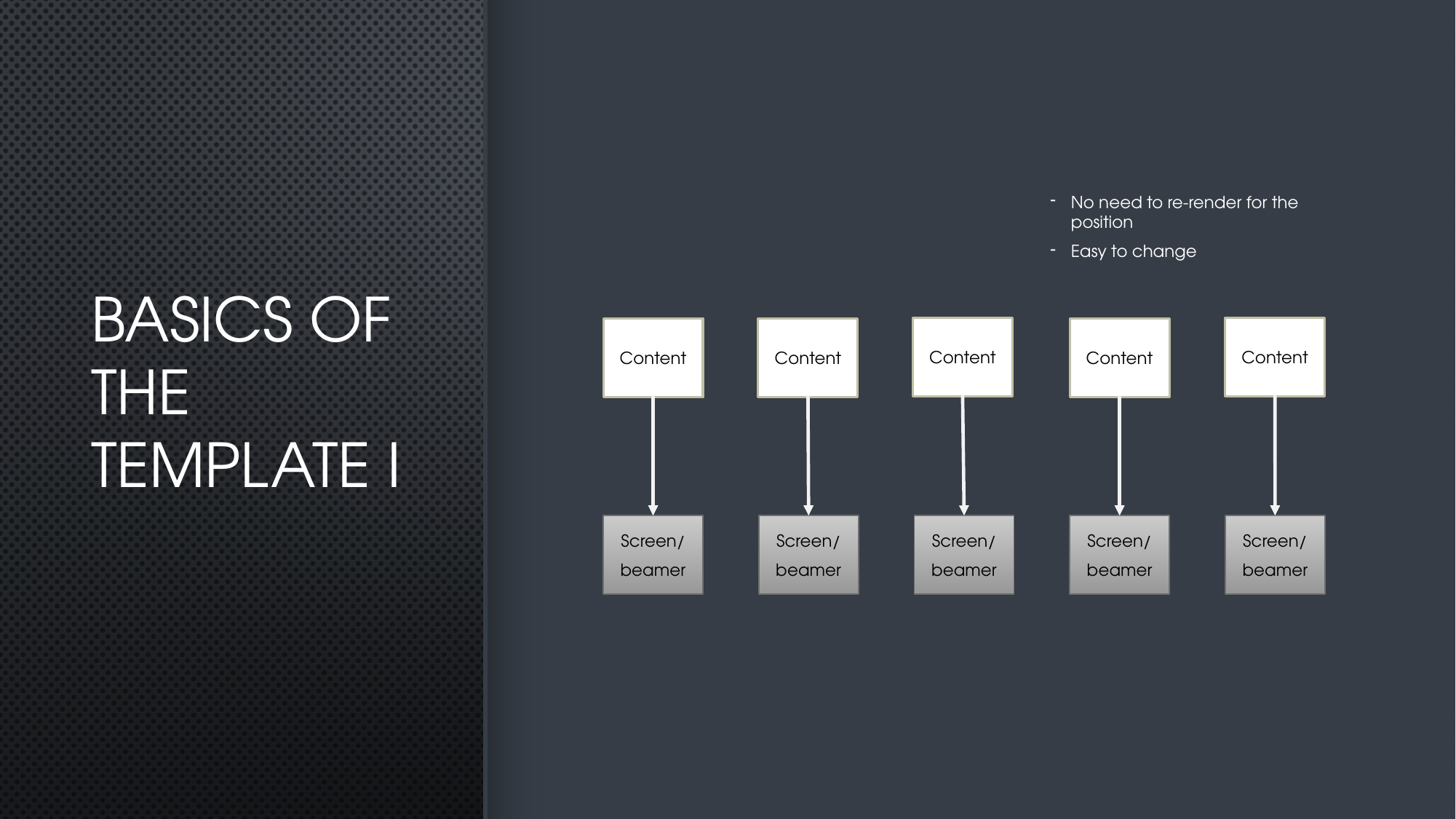

# Basics of the template I
No need to re-render for the position
Easy to change
Content
Content
Content
Content
Content

Screen/
beamer
Screen/
beamer
Screen/
beamer
Screen/
beamer
Screen/
beamer